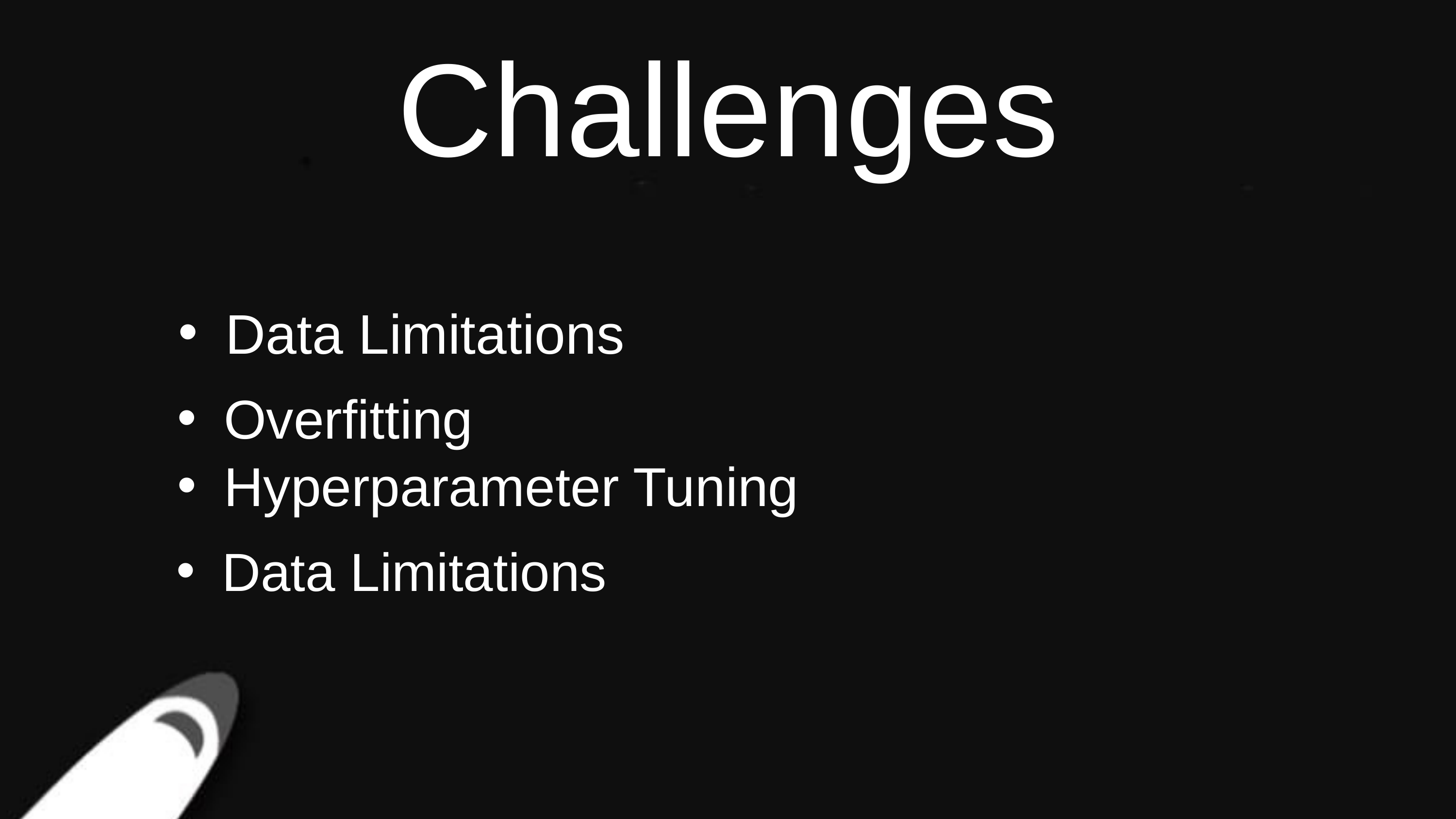

Challenges

Data Limitations
Overfitting
Hyperparameter Tuning
Data Limitations